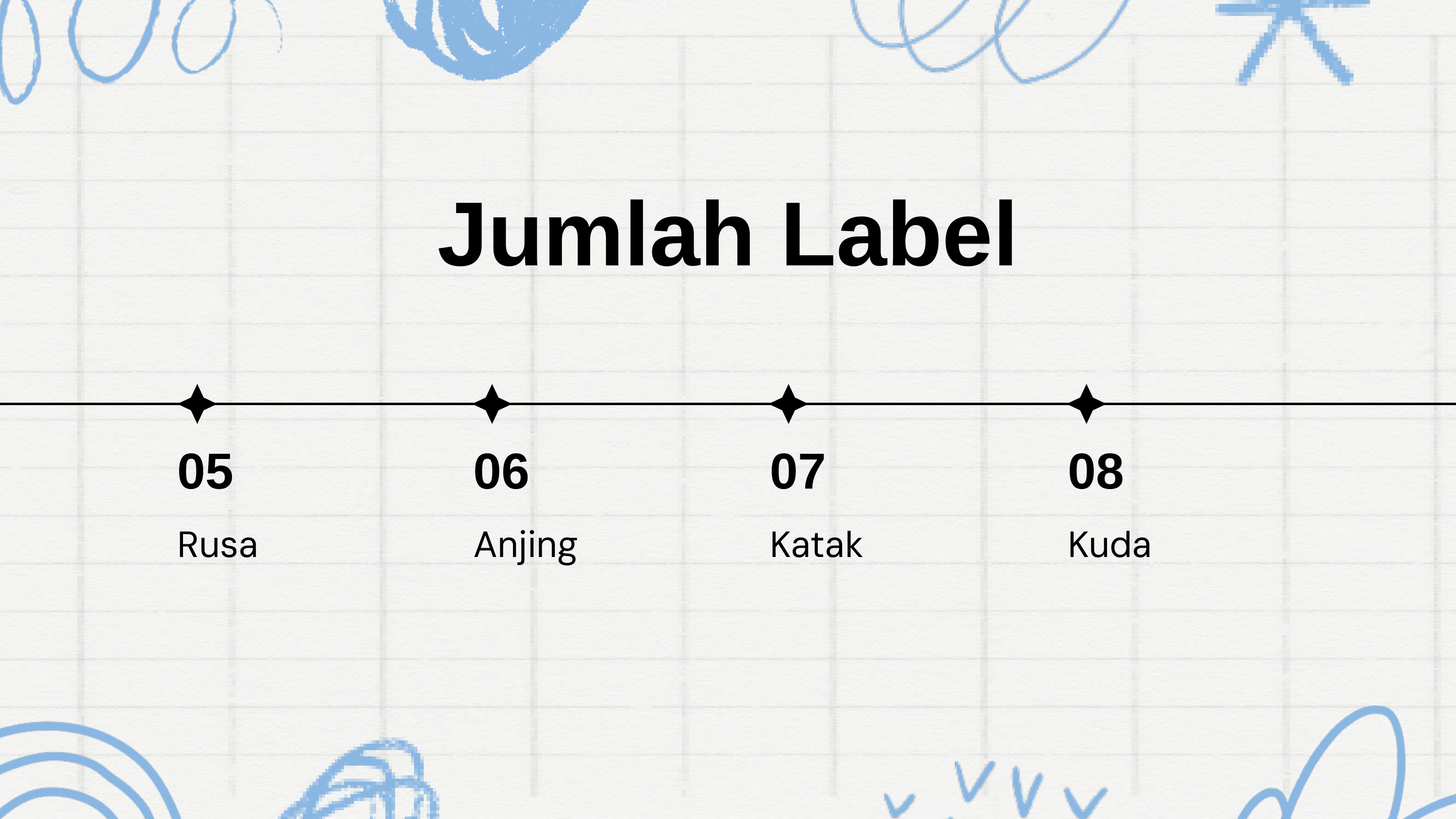

Jumlah Label

05
06
07
08
Rusa
Anjing
Katak
Kuda